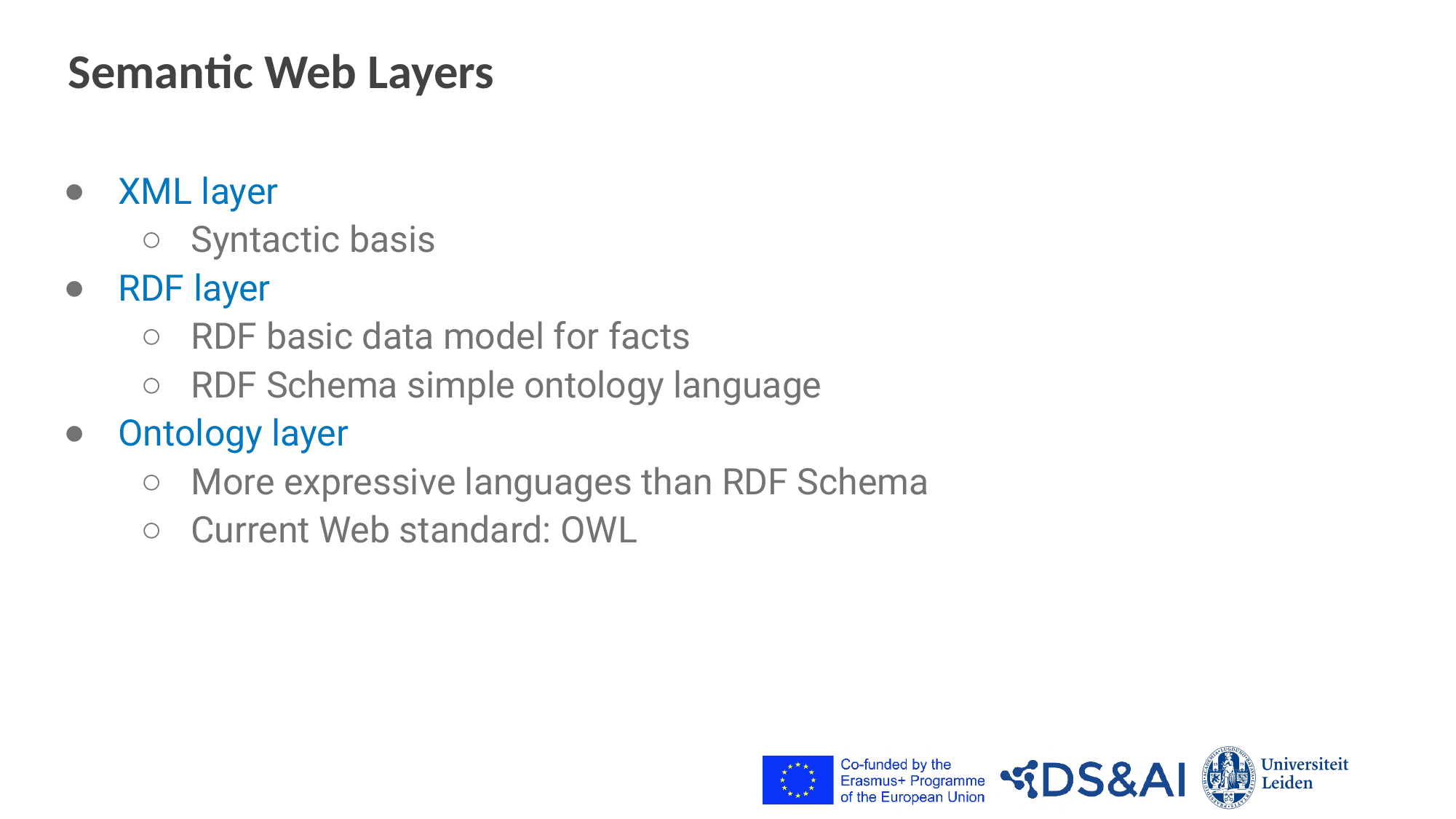

# Semantic Web Layers
XML layer
Syntactic basis
RDF layer
RDF basic data model for facts
RDF Schema simple ontology language
Ontology layer
More expressive languages than RDF Schema
Current Web standard: OWL

48